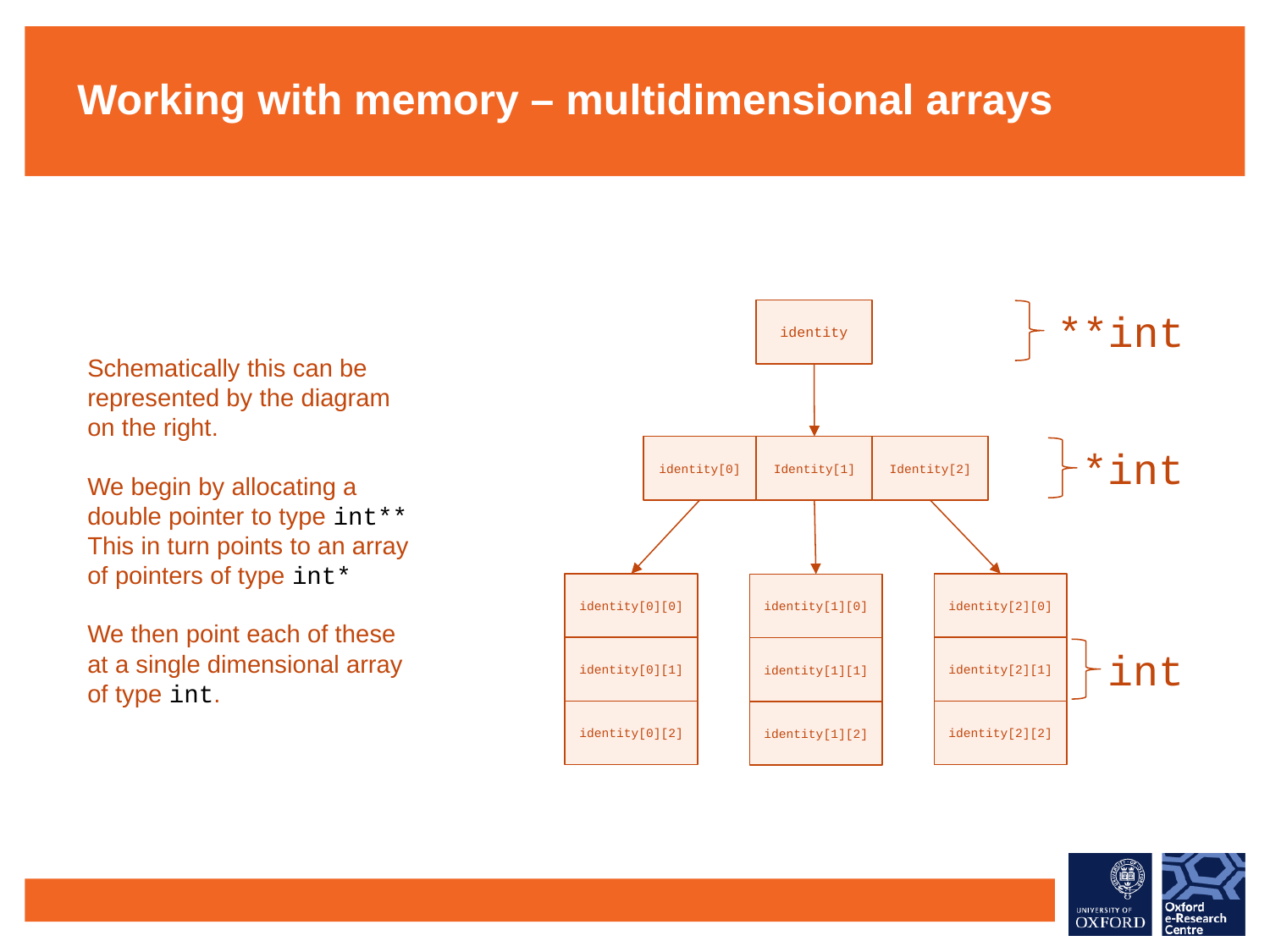

Working with memory – multidimensional arrays
**int
identity

*int
identity[0]
Identity[1]
Identity[2]

identity[0][0]
identity[2][0]
identity[1][0]
identity[0][1]
identity[2][1]
int
identity[1][1]

identity[0][2]
identity[2][2]
identity[1][2]
Schematically this can be represented by the diagram on the right.

We begin by allocating a double pointer to type int** This in turn points to an array of pointers of type int*

We then point each of these at a single dimensional array of type int.